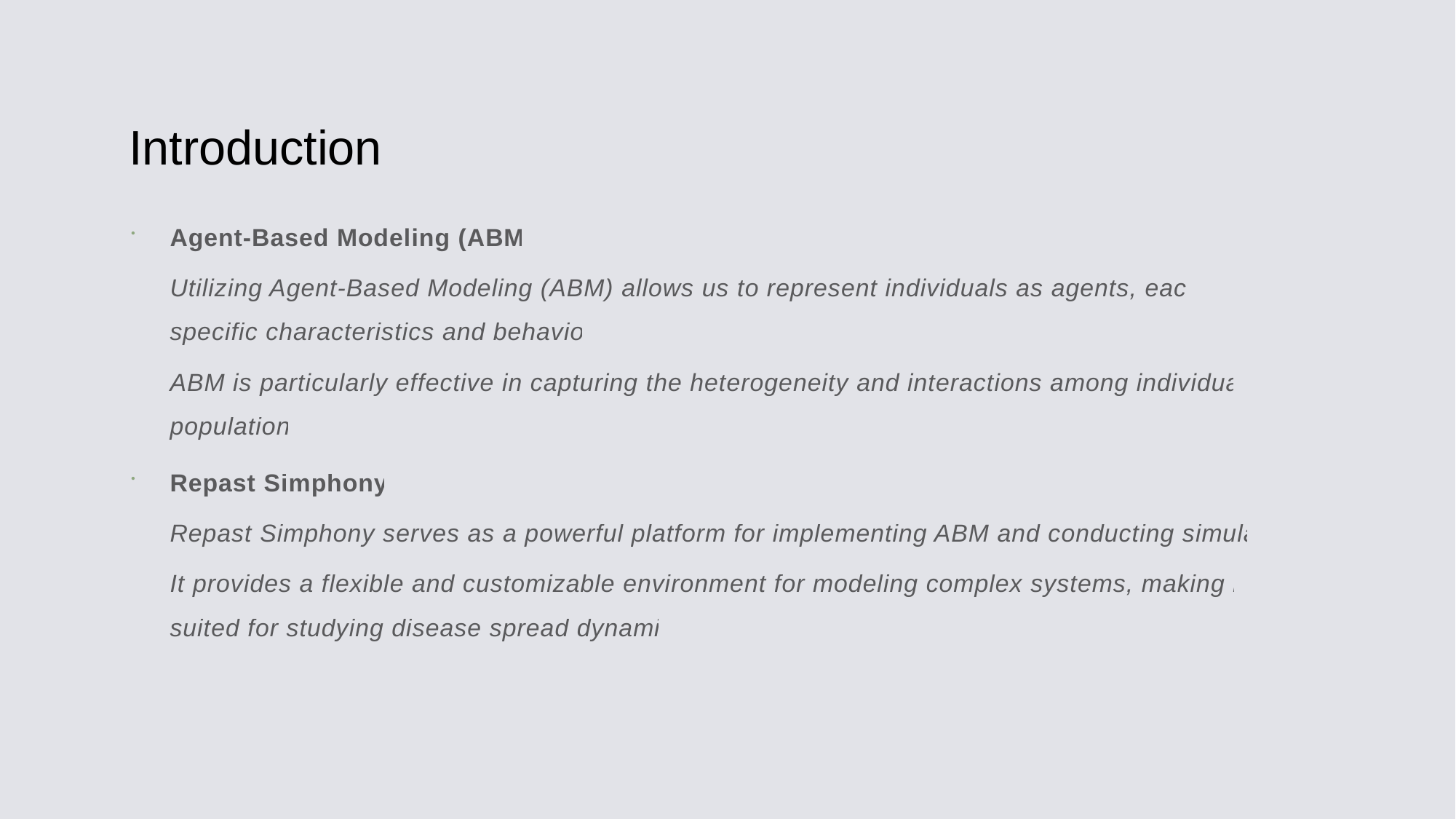

# Introduction
Agent-Based Modeling (ABM):
Utilizing Agent-Based Modeling (ABM) allows us to represent individuals as agents, each with specific characteristics and behaviors.
ABM is particularly effective in capturing the heterogeneity and interactions among individuals in a population.
Repast Simphony:
Repast Simphony serves as a powerful platform for implementing ABM and conducting simulations.
It provides a flexible and customizable environment for modeling complex systems, making it well-suited for studying disease spread dynamics.